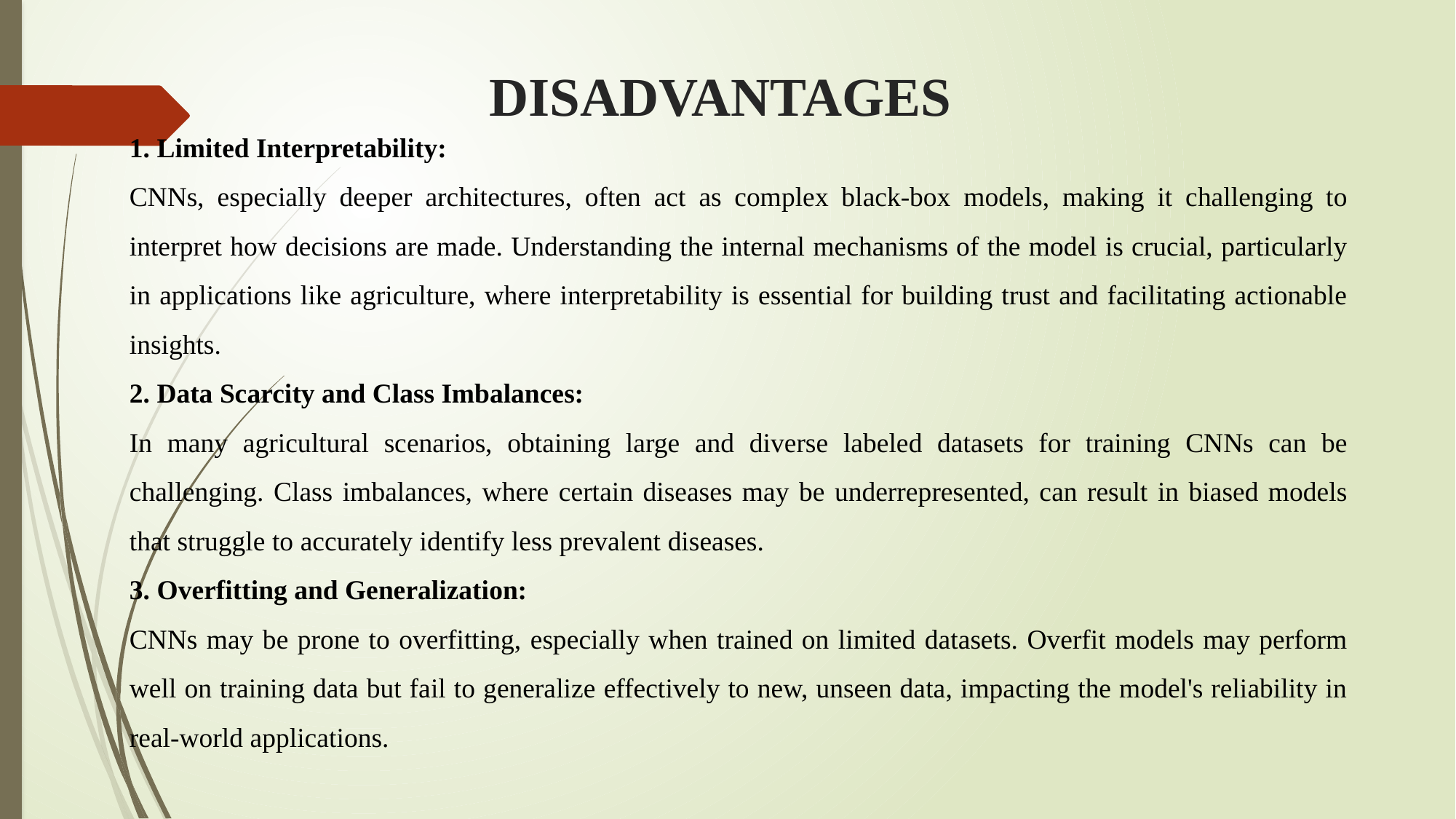

DISADVANTAGES
1. Limited Interpretability:
CNNs, especially deeper architectures, often act as complex black-box models, making it challenging to interpret how decisions are made. Understanding the internal mechanisms of the model is crucial, particularly in applications like agriculture, where interpretability is essential for building trust and facilitating actionable insights.
2. Data Scarcity and Class Imbalances:
In many agricultural scenarios, obtaining large and diverse labeled datasets for training CNNs can be challenging. Class imbalances, where certain diseases may be underrepresented, can result in biased models that struggle to accurately identify less prevalent diseases.
3. Overfitting and Generalization:
CNNs may be prone to overfitting, especially when trained on limited datasets. Overfit models may perform well on training data but fail to generalize effectively to new, unseen data, impacting the model's reliability in real-world applications.